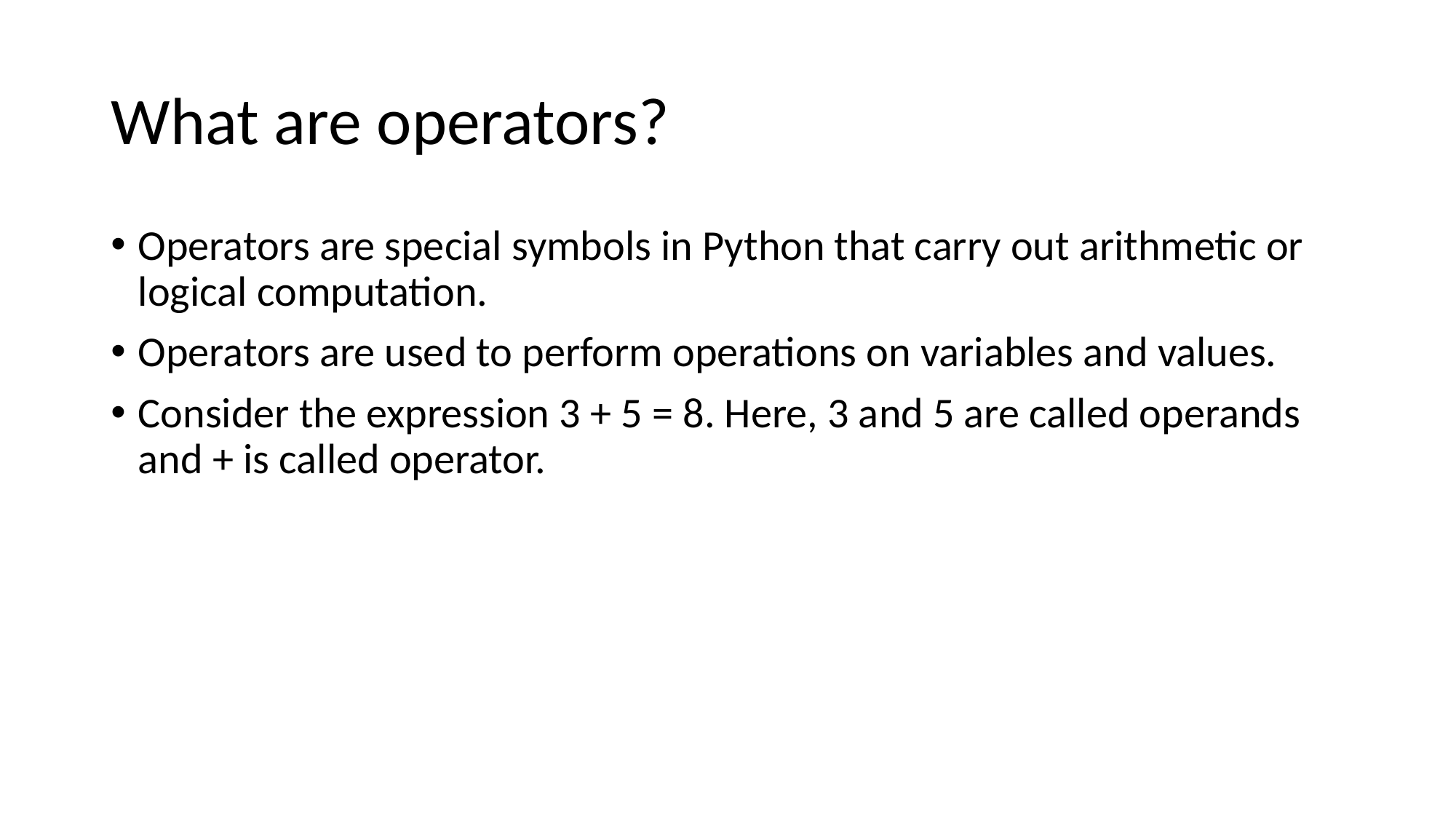

# What are operators?
Operators are special symbols in Python that carry out arithmetic or logical computation.
Operators are used to perform operations on variables and values.
Consider the expression 3 + 5 = 8. Here, 3 and 5 are called operands and + is called operator.